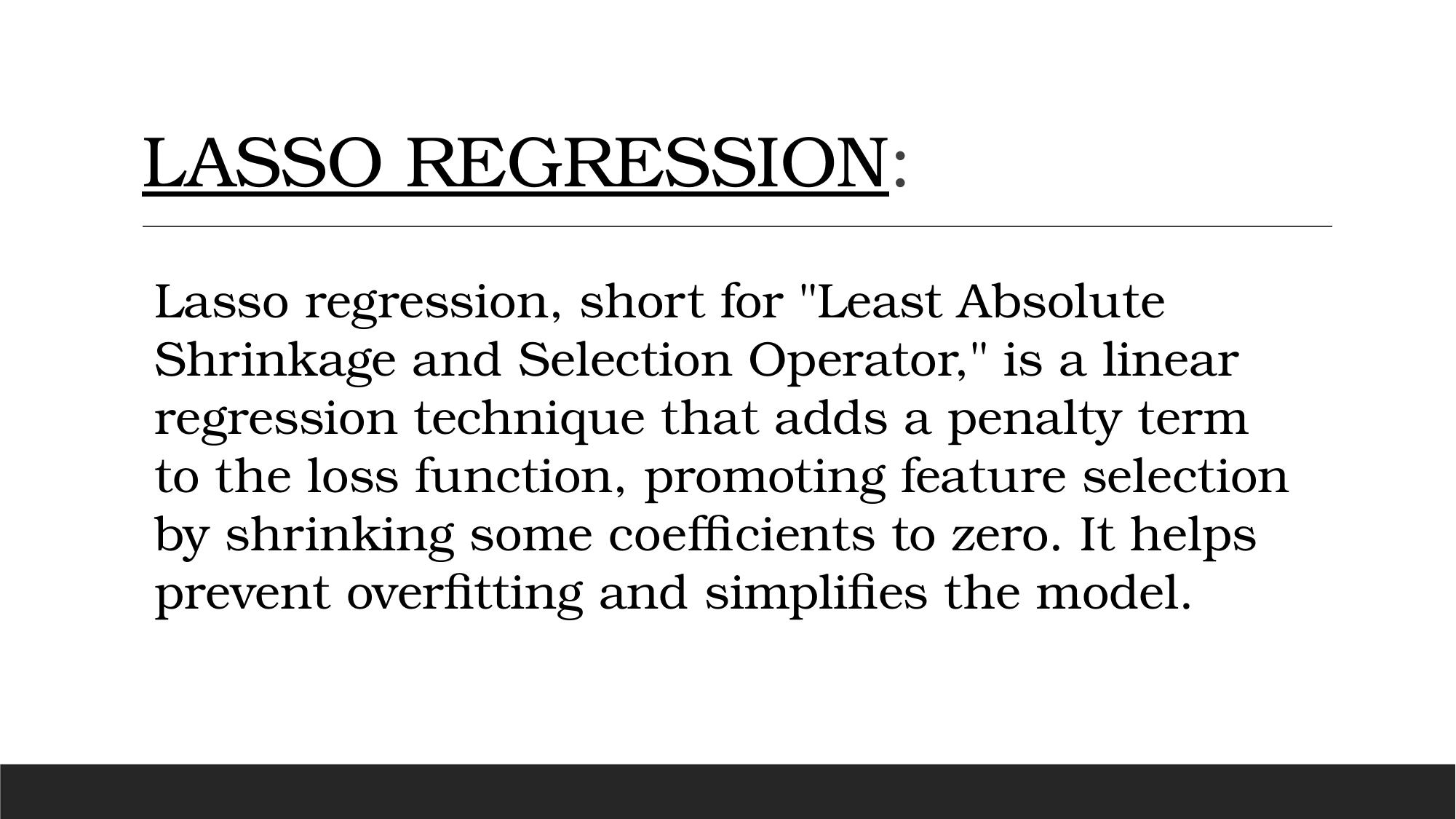

# LASSO REGRESSION:
Lasso regression, short for "Least Absolute Shrinkage and Selection Operator," is a linear regression technique that adds a penalty term to the loss function, promoting feature selection by shrinking some coefficients to zero. It helps prevent overfitting and simplifies the model.